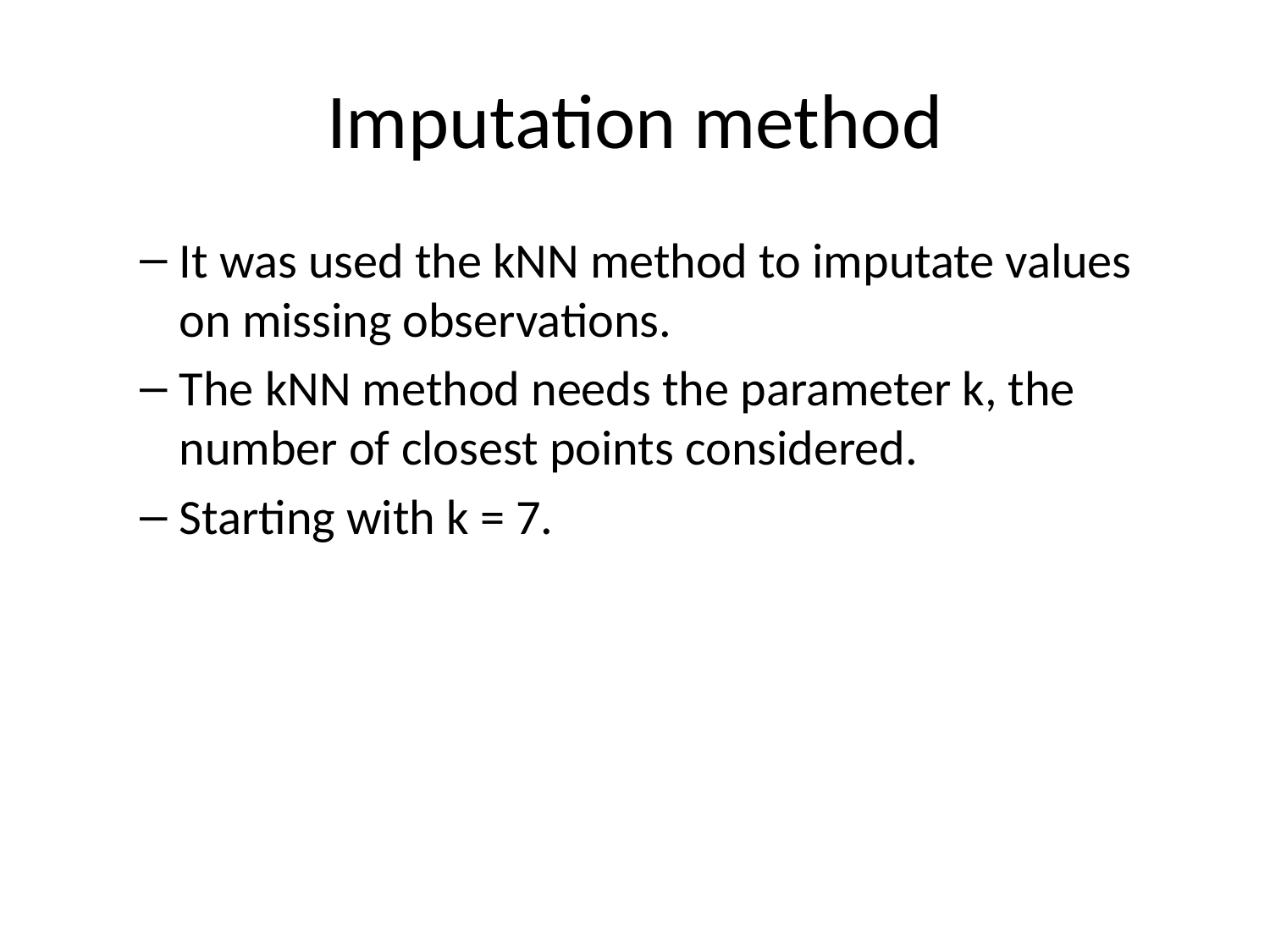

# Imputation method
It was used the kNN method to imputate values on missing observations.
The kNN method needs the parameter k, the number of closest points considered.
Starting with k = 7.